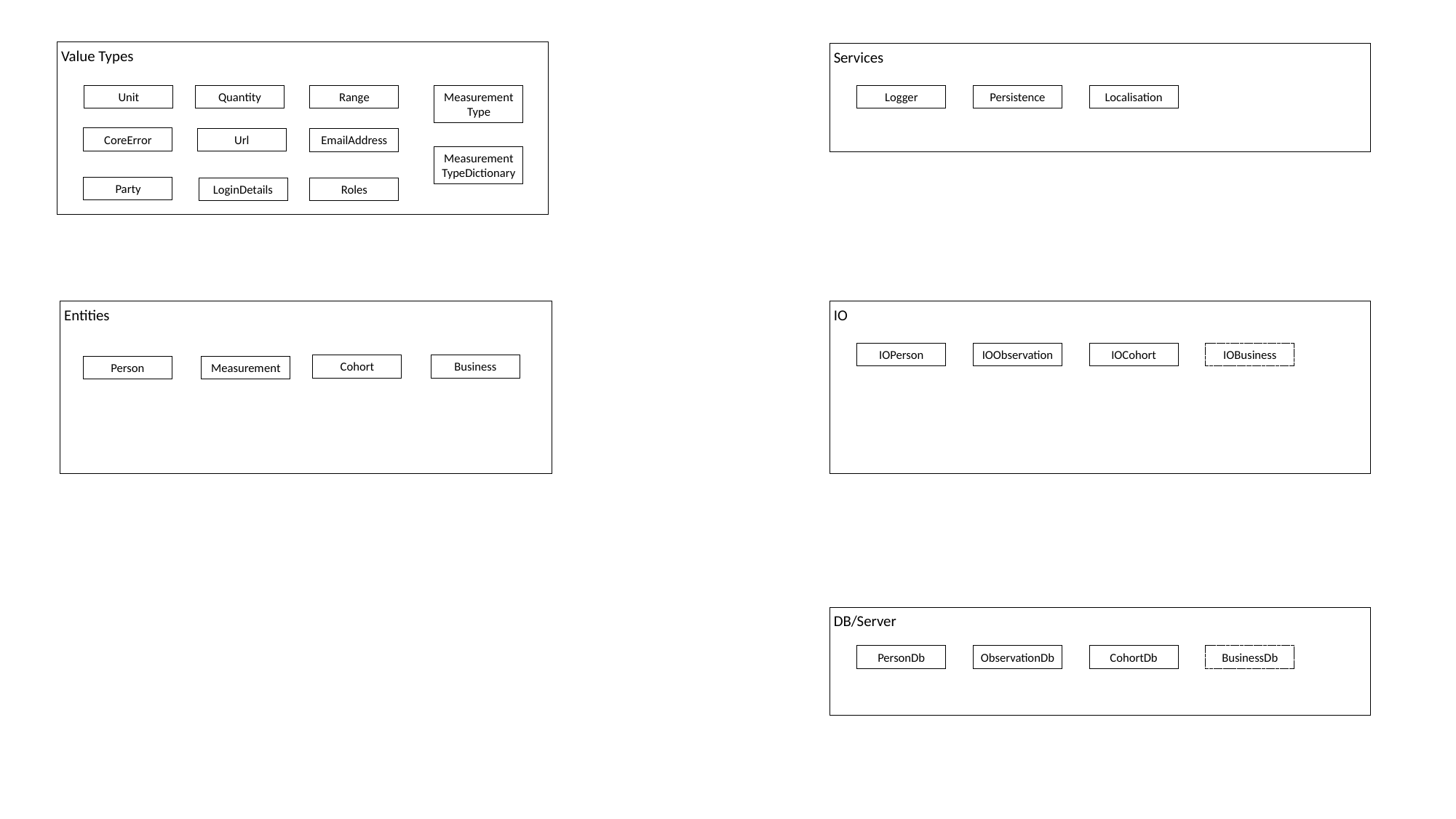

Value Types

Services

Unit
Quantity
Range
Measurement
Type
Logger
Persistence
Localisation
CoreError
Url
EmailAddress
Measurement TypeDictionary
Party
LoginDetails
Roles
Entities

IO

IOPerson
IOObservation
IOCohort
IOBusiness
Cohort
Business
Person
Measurement
DB/Server

PersonDb
ObservationDb
CohortDb
BusinessDb